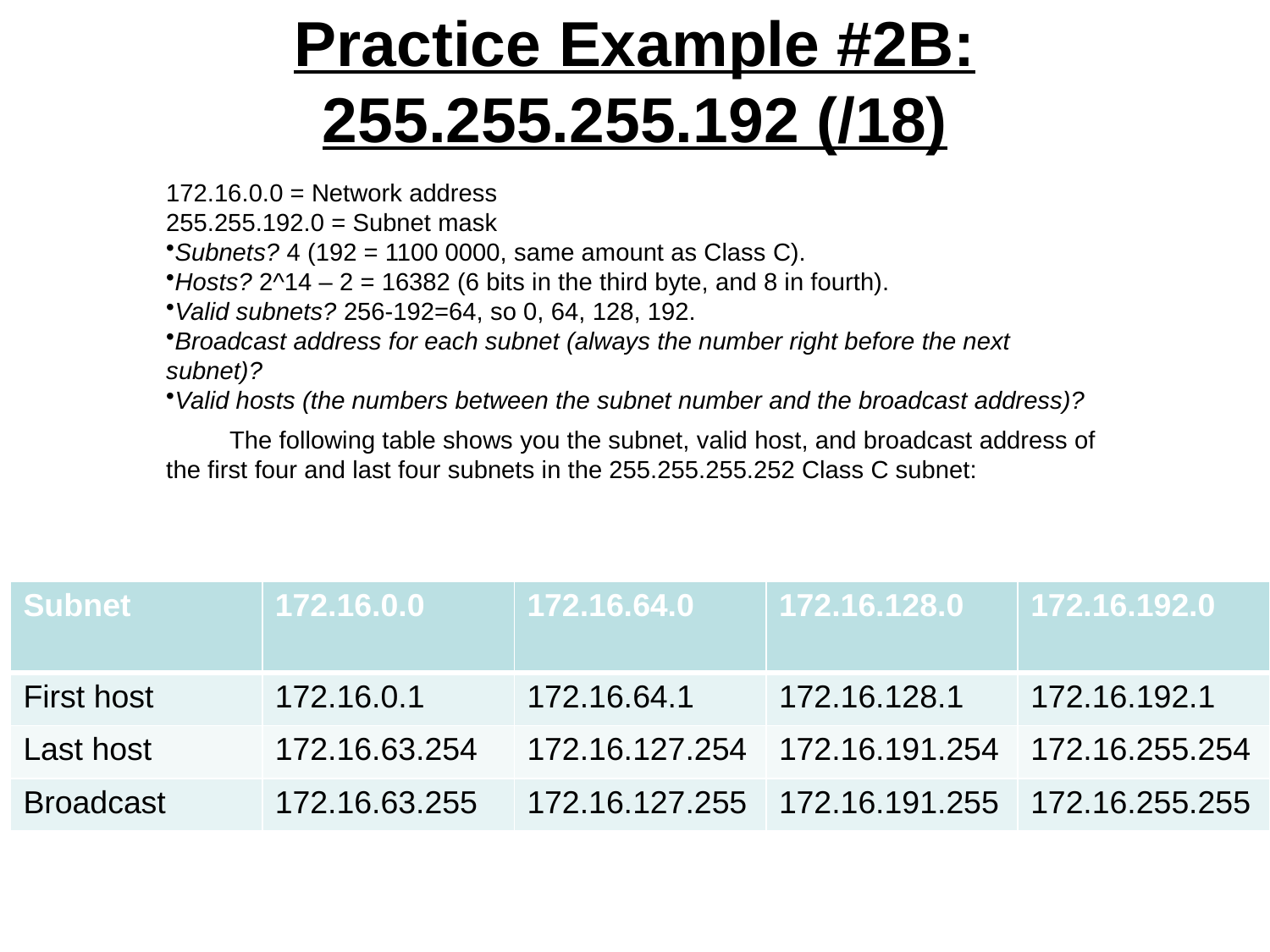

# Practice Example #2B: 255.255.255.192 (/18)
172.16.0.0 = Network address
255.255.192.0 = Subnet mask
Subnets? 4 (192 = 1100 0000, same amount as Class C).
Hosts? 2^14 – 2 = 16382 (6 bits in the third byte, and 8 in fourth).
Valid subnets? 256-192=64, so 0, 64, 128, 192.
Broadcast address for each subnet (always the number right before the next subnet)?
Valid hosts (the numbers between the subnet number and the broadcast address)?

The following table shows you the subnet, valid host, and broadcast address of the first four and last four subnets in the 255.255.255.252 Class C subnet:
| Subnet | 172.16.0.0 | 172.16.64.0 | 172.16.128.0 | 172.16.192.0 |
| --- | --- | --- | --- | --- |
| First host | 172.16.0.1 | 172.16.64.1 | 172.16.128.1 | 172.16.192.1 |
| Last host | 172.16.63.254 | 172.16.127.254 | 172.16.191.254 | 172.16.255.254 |
| Broadcast | 172.16.63.255 | 172.16.127.255 | 172.16.191.255 | 172.16.255.255 |